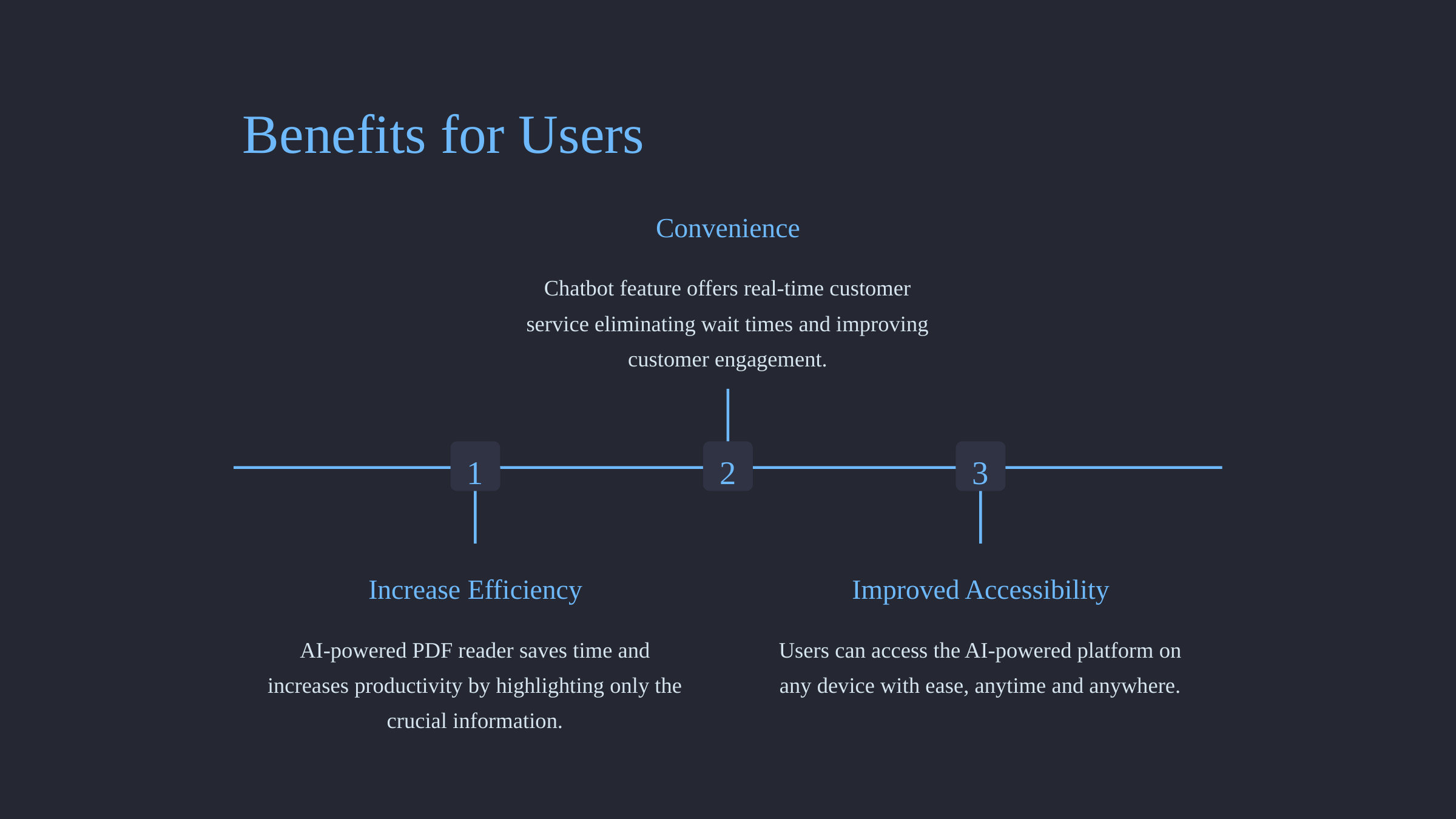

Benefits for Users
Convenience
Chatbot feature offers real-time customer service eliminating wait times and improving customer engagement.

1
2
3

Increase Efficiency
Improved Accessibility
AI-powered PDF reader saves time and increases productivity by highlighting only the crucial information.
Users can access the AI-powered platform on any device with ease, anytime and anywhere.